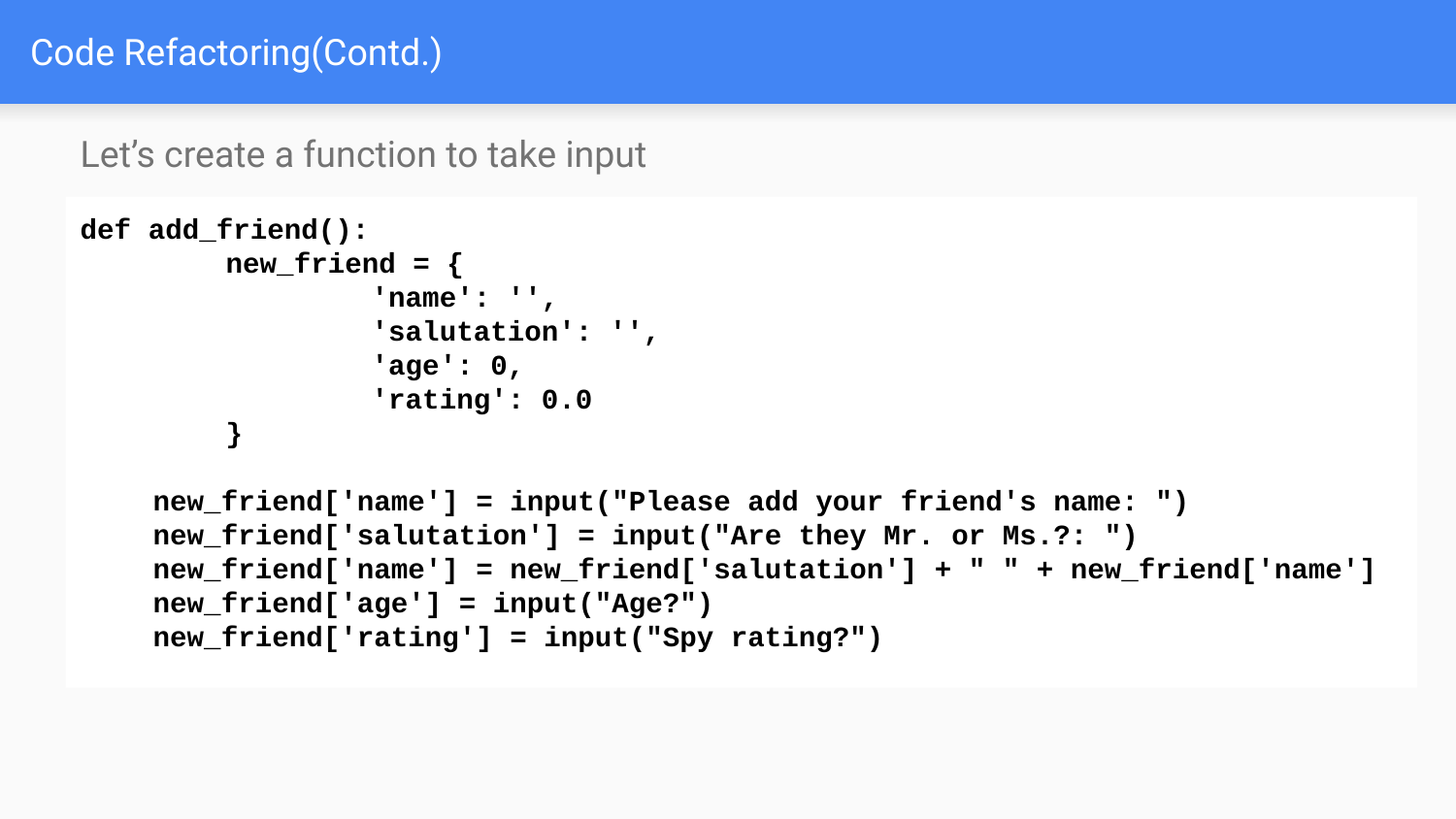

# Code Refactoring(Contd.)
Let’s create a function to take input
def add_friend():
  	new_friend = {
    		'name': '',
    		'salutation': '',
    		'age': 0,
    		'rating': 0.0
  	}

new_friend['name'] = input("Please add your friend's name: ")
new_friend['salutation'] = input("Are they Mr. or Ms.?: ")
new_friend['name'] = new_friend['salutation'] + " " + new_friend['name']
new_friend['age'] = input("Age?")
new_friend['rating'] = input("Spy rating?")